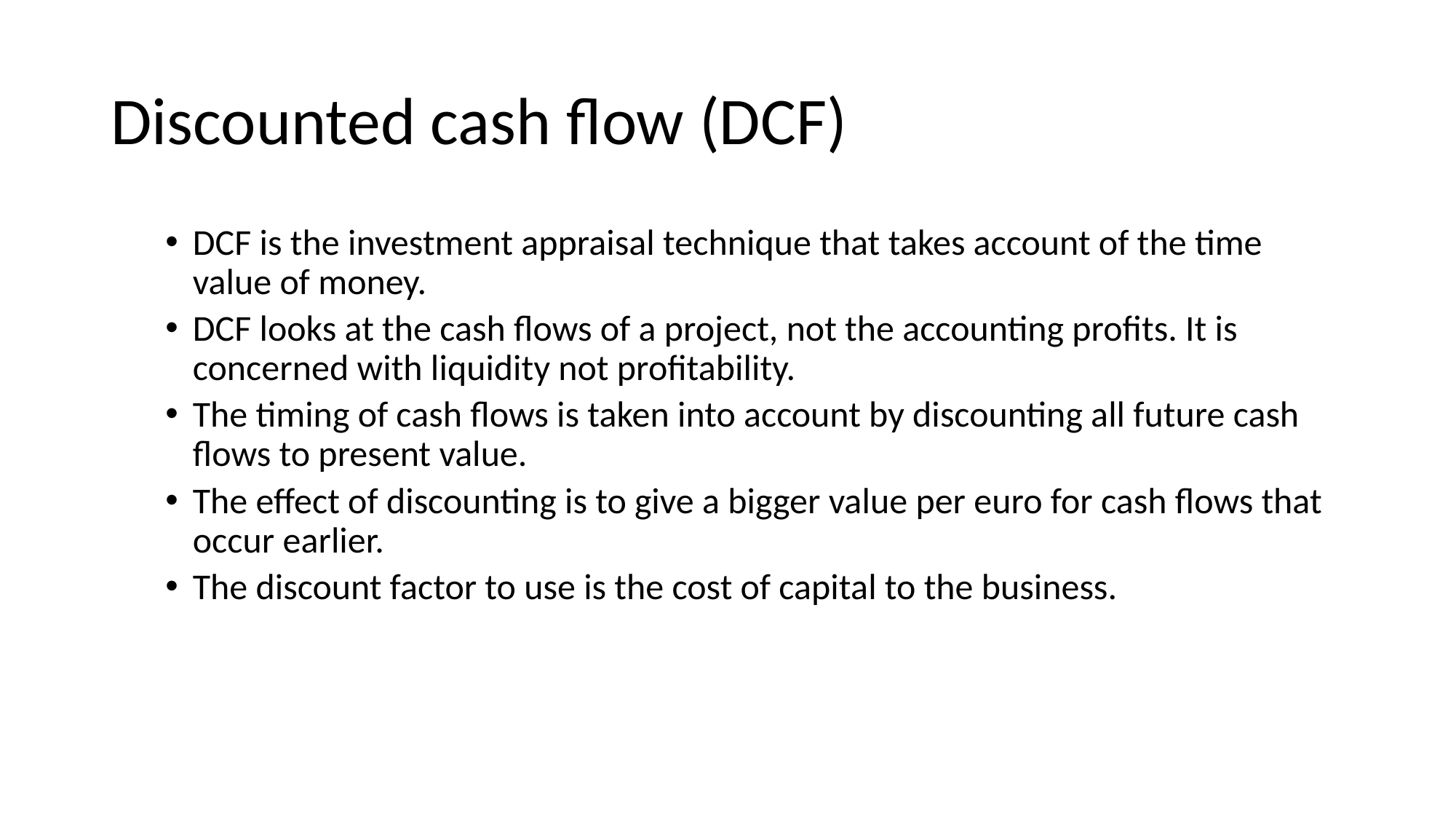

# Discounted cash flow (DCF)
DCF is the investment appraisal technique that takes account of the time value of money.
DCF looks at the cash flows of a project, not the accounting profits. It is concerned with liquidity not profitability.
The timing of cash flows is taken into account by discounting all future cash flows to present value.
The effect of discounting is to give a bigger value per euro for cash flows that occur earlier.
The discount factor to use is the cost of capital to the business.